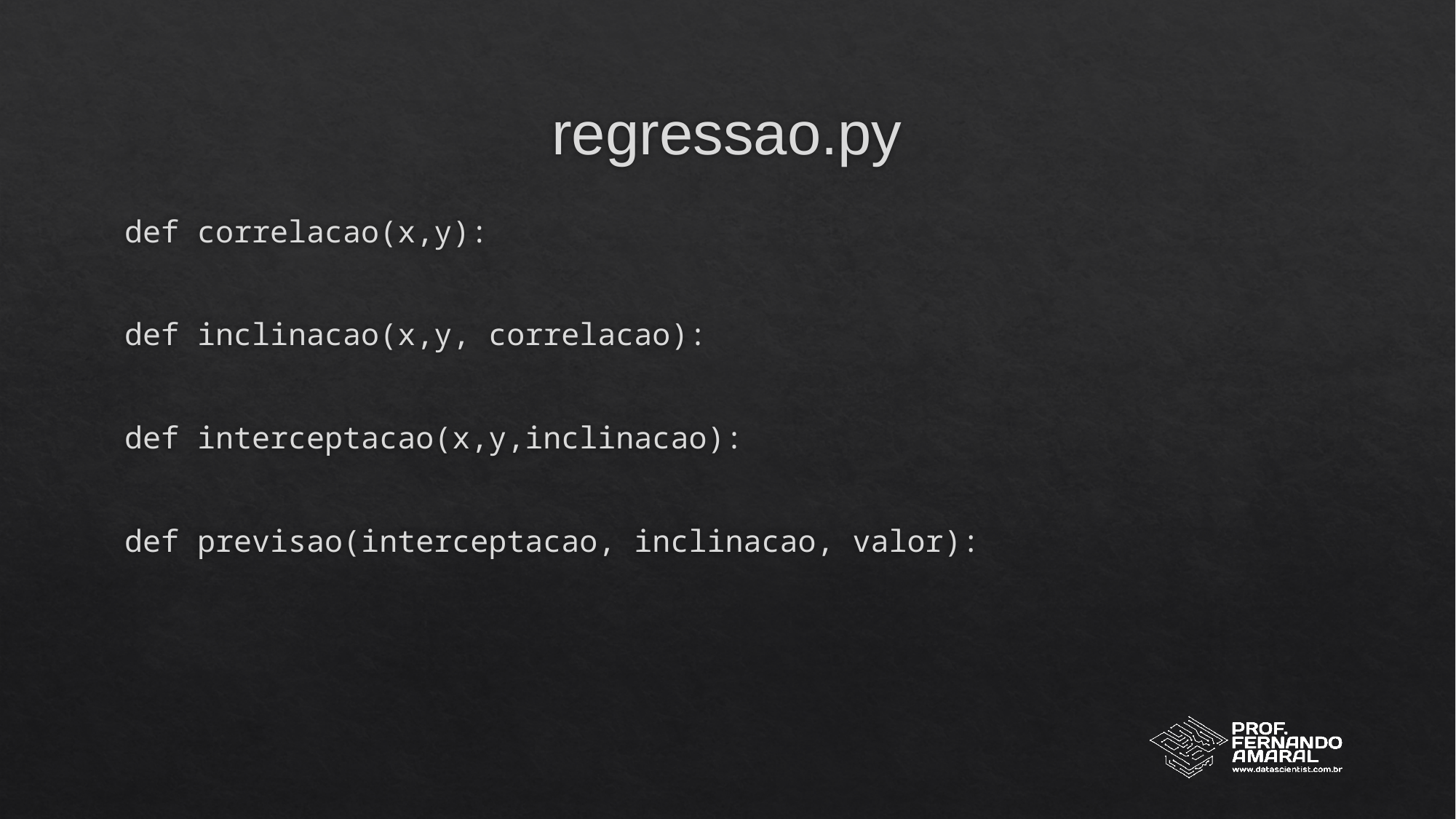

# regressao.py
def correlacao(x,y):

def inclinacao(x,y, correlacao):

def interceptacao(x,y,inclinacao):

def previsao(interceptacao, inclinacao, valor):